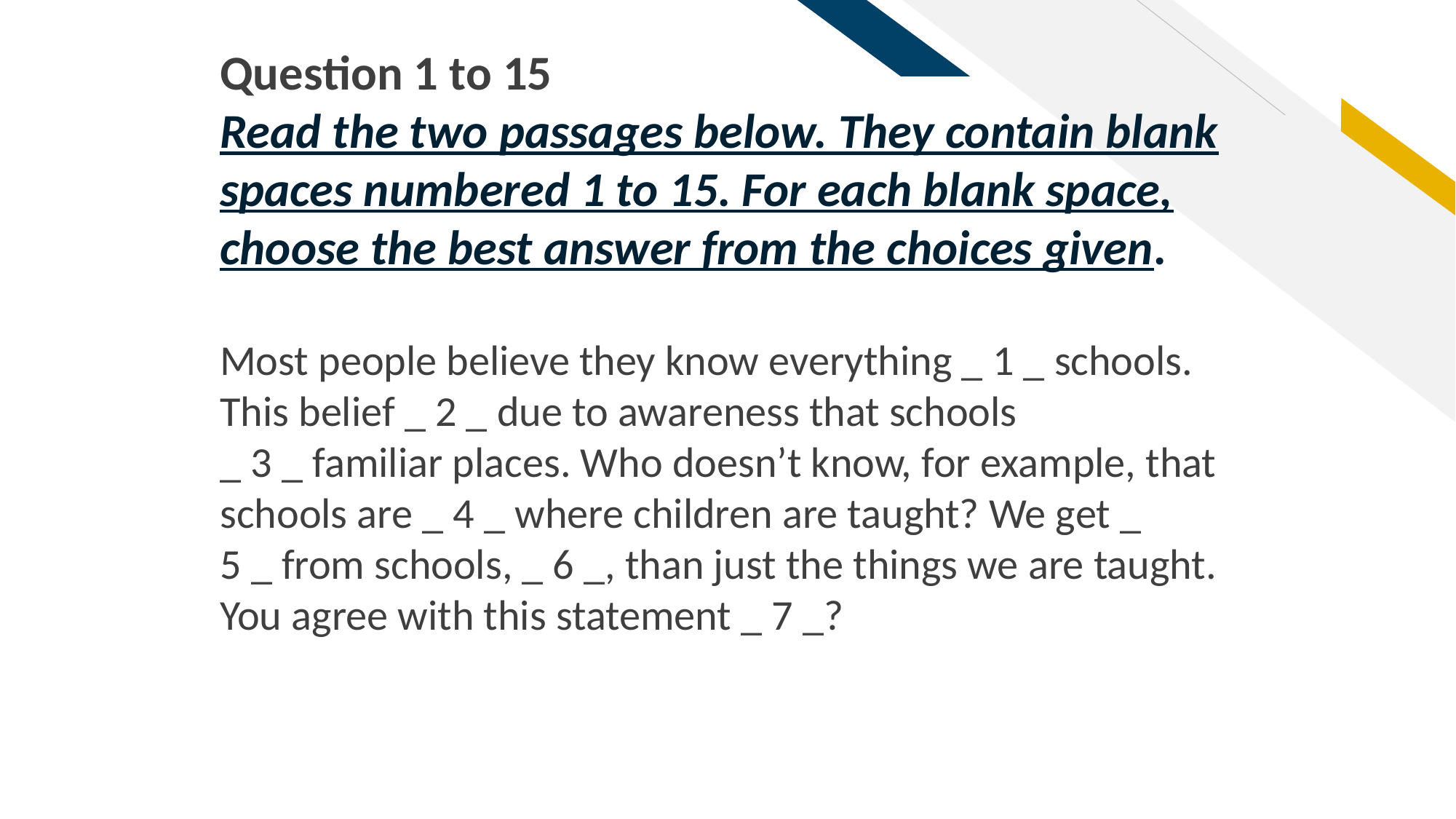

Question 1 to 15
Read the two passages below. They contain blank spaces numbered 1 to 15. For each blank space,
choose the best answer from the choices given.

Most people believe they know everything _ 1 _ schools. This belief _ 2 _ due to awareness that schools
_ 3 _ familiar places. Who doesn’t know, for example, that schools are _ 4 _ where children are taught? We get _
5 _ from schools, _ 6 _, than just the things we are taught. You agree with this statement _ 7 _?